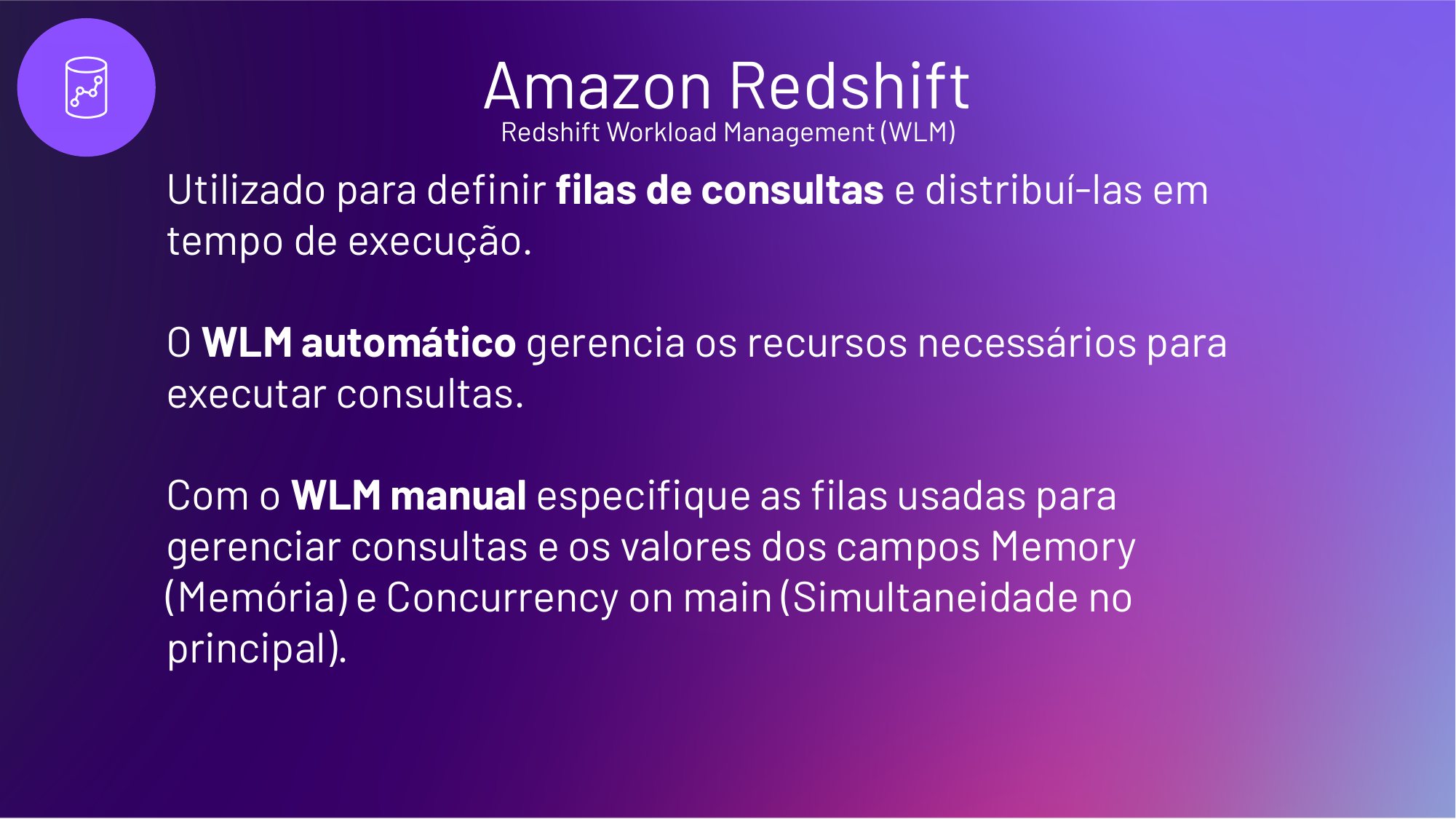

# Amazon Redshift

Redshift Workload Management (WLM)
Utilizado para definir filas de consultas e distribuí-las em tempo de execução.

O WLM automático gerencia os recursos necessários para executar consultas.

Com o WLM manual especifique as filas usadas para gerenciar consultas e os valores dos campos Memory (Memória) e Concurrency on main (Simultaneidade no principal).